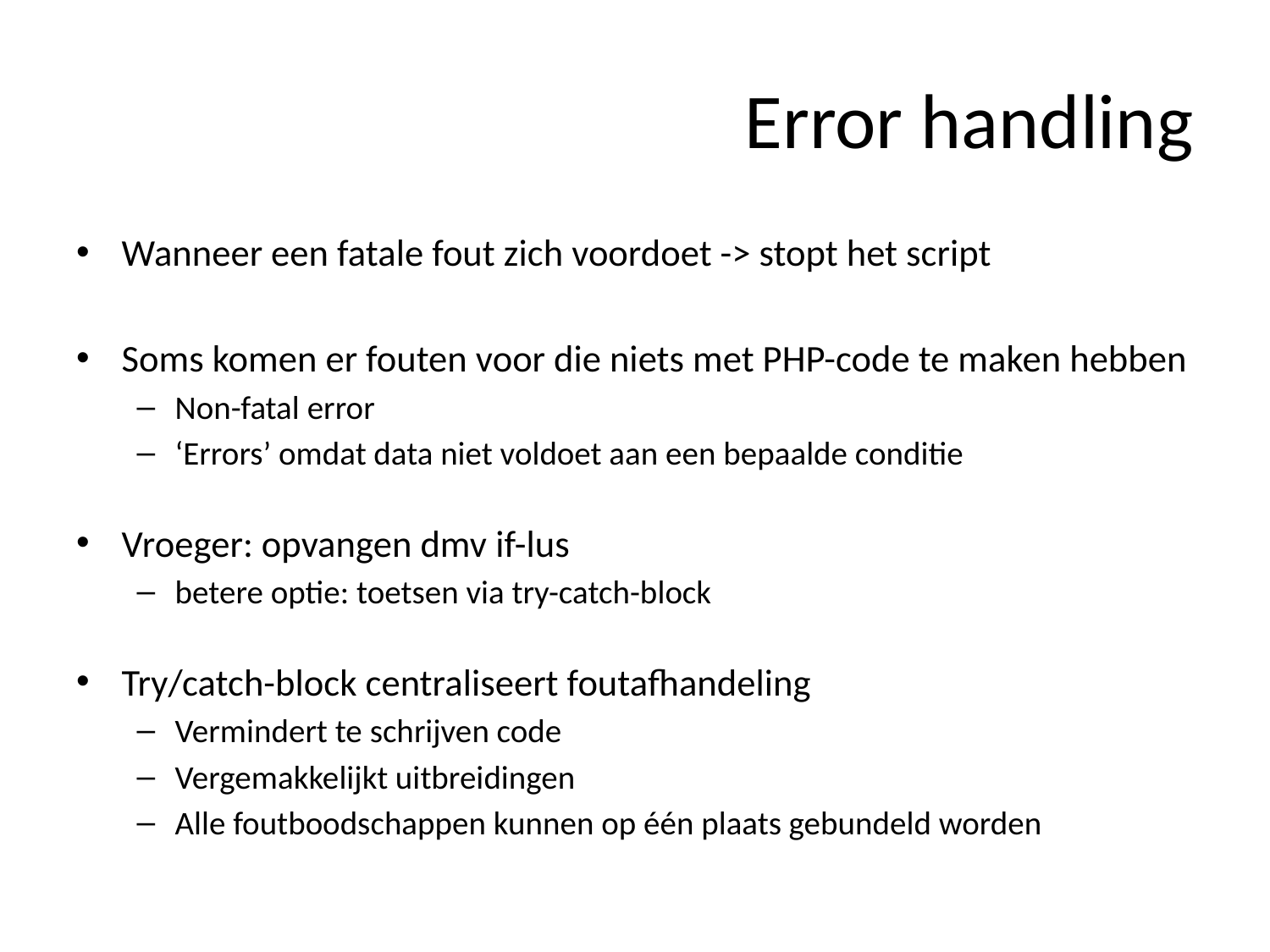

# Error handling
Wanneer een fatale fout zich voordoet -> stopt het script

Soms komen er fouten voor die niets met PHP-code te maken hebben
Non-fatal error
‘Errors’ omdat data niet voldoet aan een bepaalde conditie
Vroeger: opvangen dmv if-lus
betere optie: toetsen via try-catch-block
Try/catch-block centraliseert foutafhandeling
Vermindert te schrijven code
Vergemakkelijkt uitbreidingen
Alle foutboodschappen kunnen op één plaats gebundeld worden